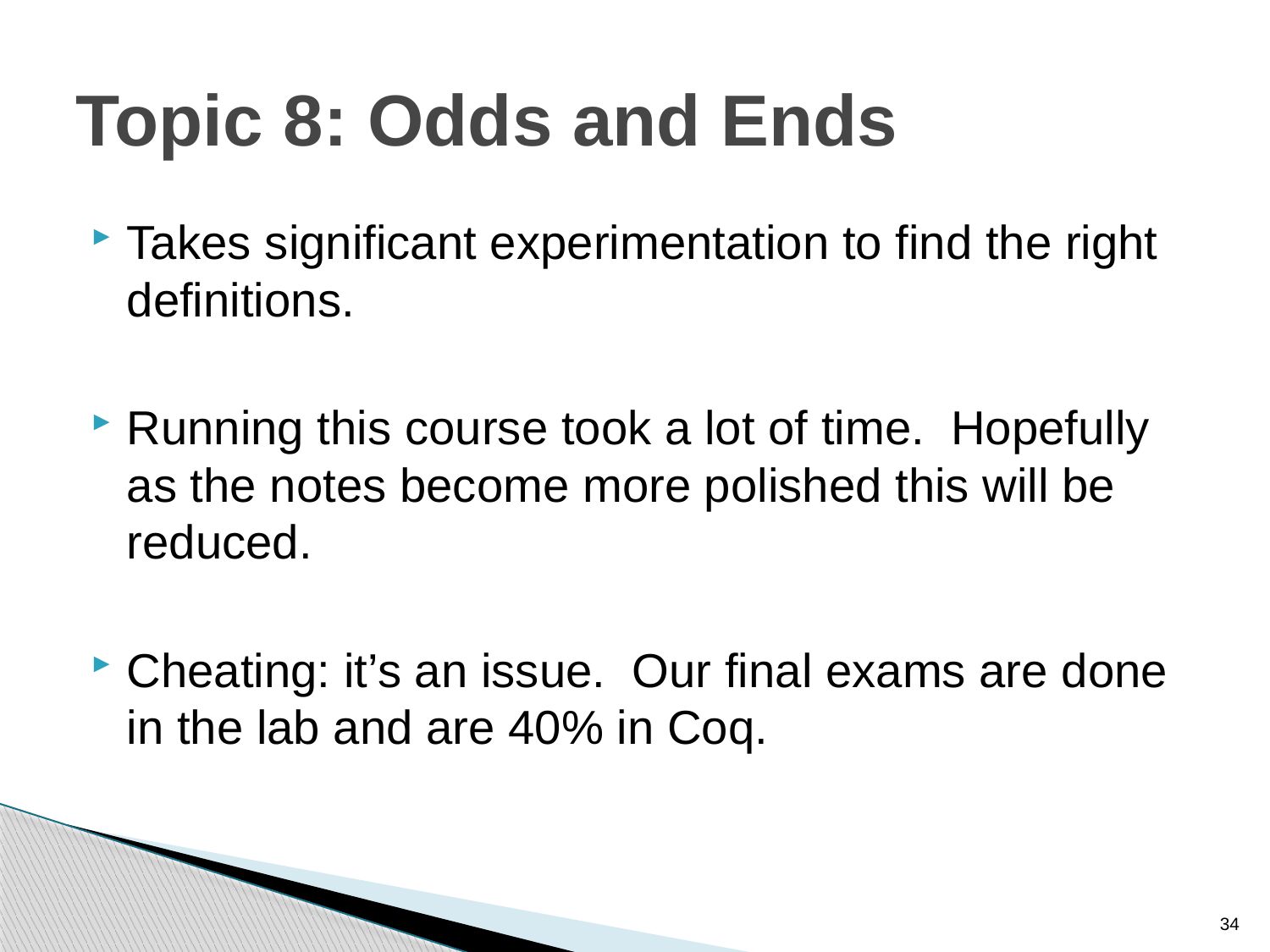

# Topic 8: Odds and Ends
Takes significant experimentation to find the right definitions.

Running this course took a lot of time.  Hopefully as the notes become more polished this will be reduced.

Cheating: it’s an issue.  Our final exams are done in the lab and are 40% in Coq.

34